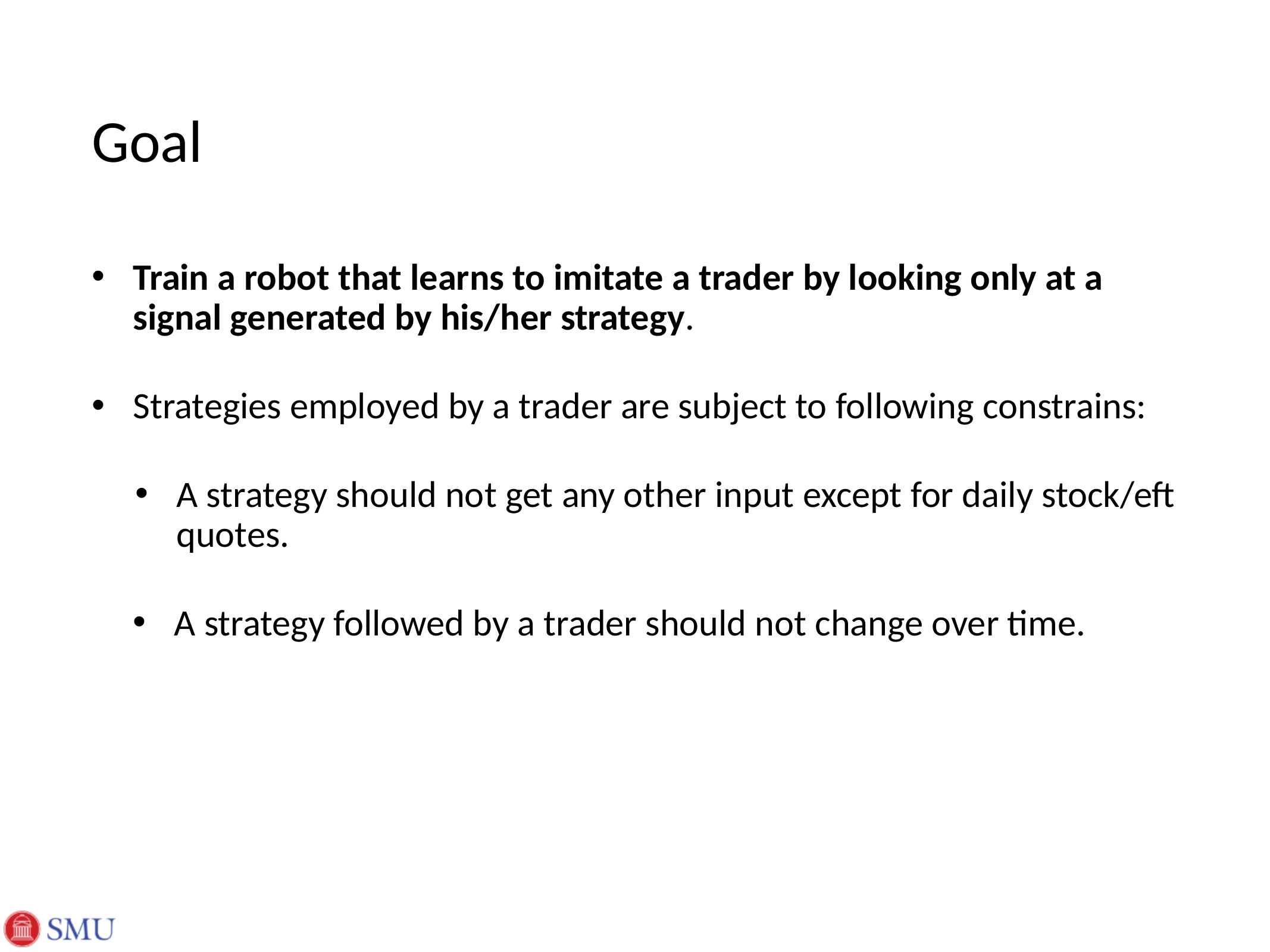

# Goal
Train a robot that learns to imitate a trader by looking only at a signal generated by his/her strategy.
Strategies employed by a trader are subject to following constrains:
A strategy should not get any other input except for daily stock/eft quotes.
A strategy followed by a trader should not change over time.
2